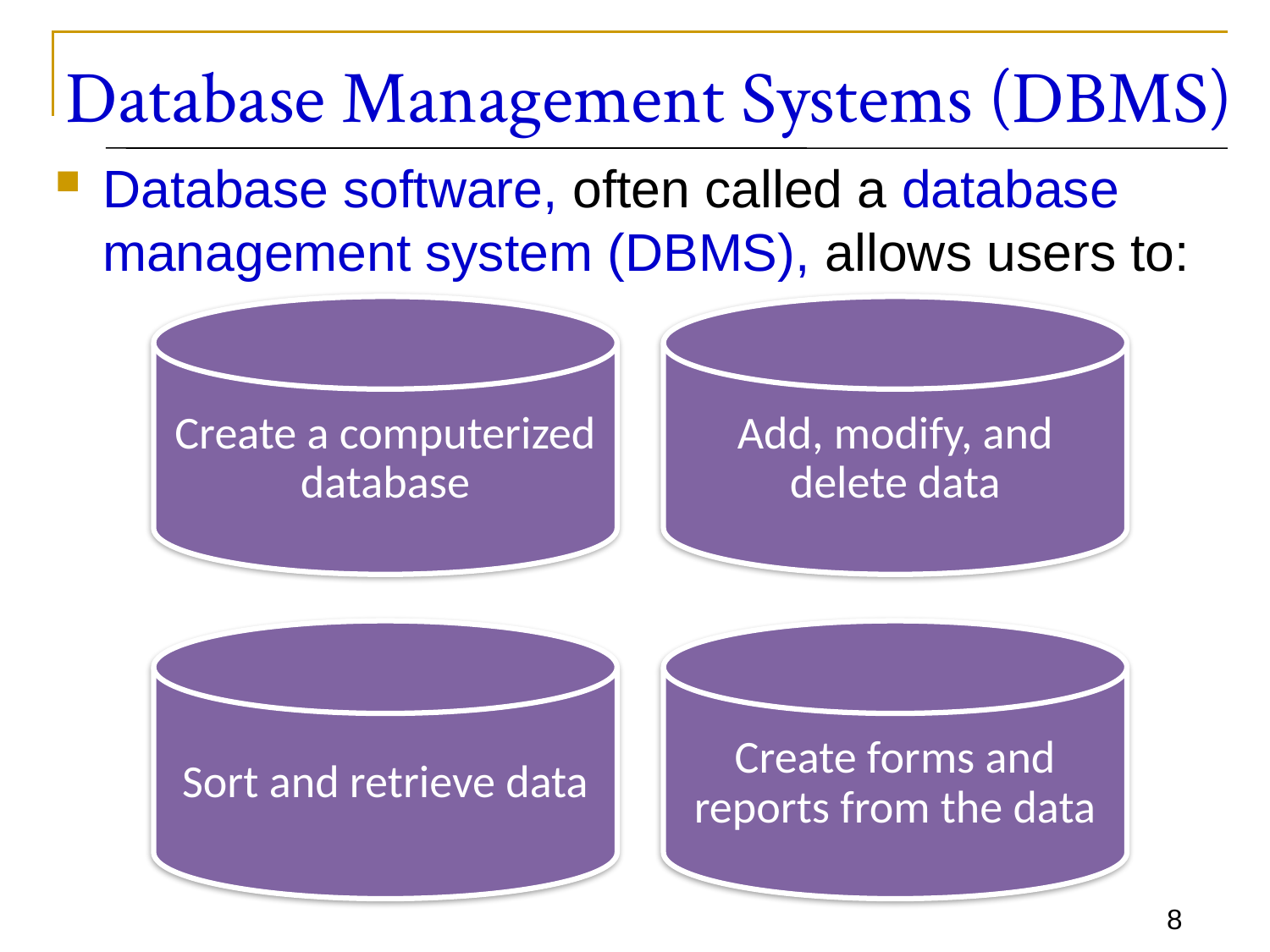

# Database Management Systems (DBMS)
Database software, often called a database management system (DBMS), allows users to:
Create a computerized database
Add, modify, and delete data
Sort and retrieve data
Create forms and reports from the data